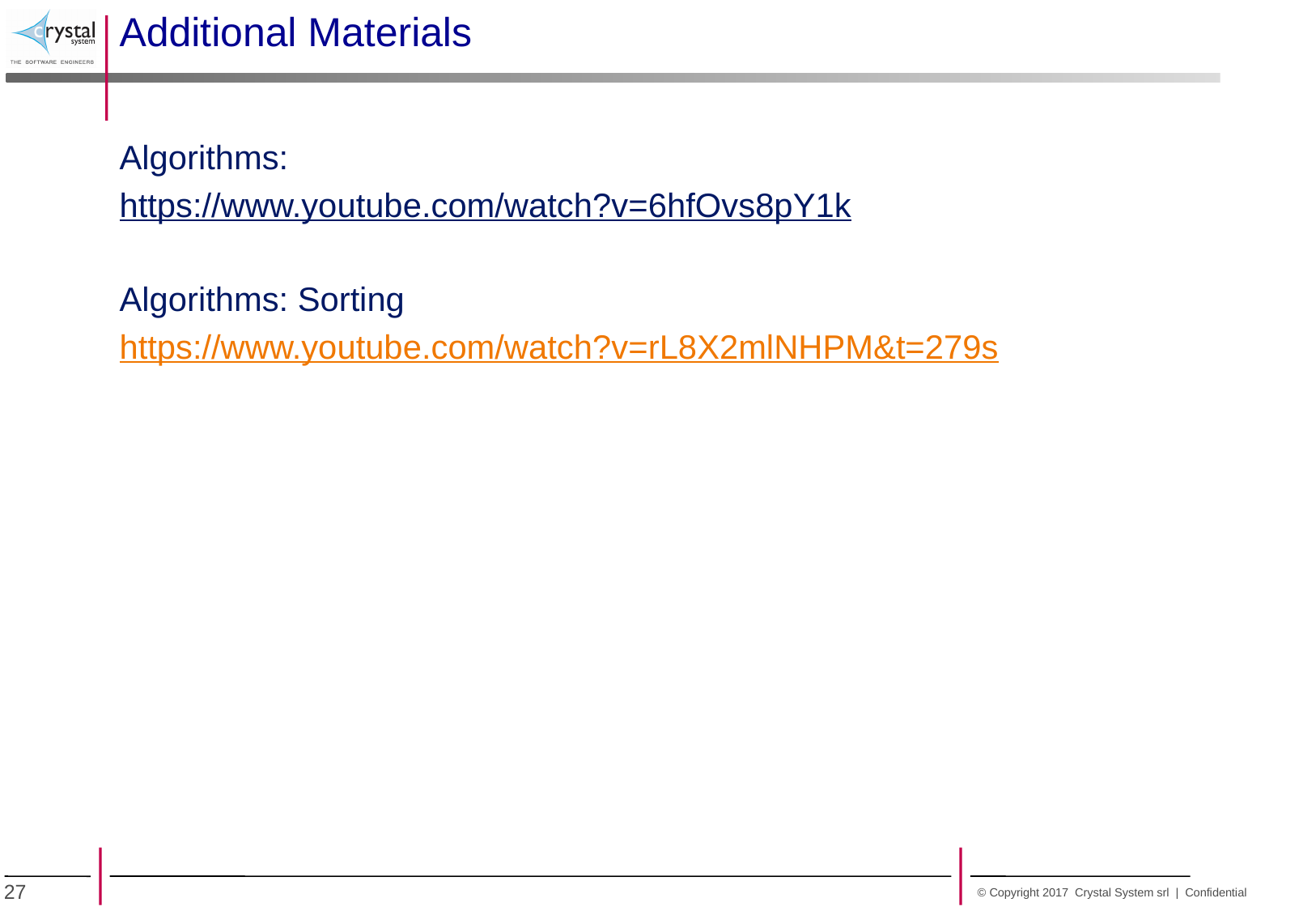

Additional Materials

Algorithms:
https://www.youtube.com/watch?v=6hfOvs8pY1k

Algorithms: Sorting
https://www.youtube.com/watch?v=rL8X2mlNHPM&t=279s